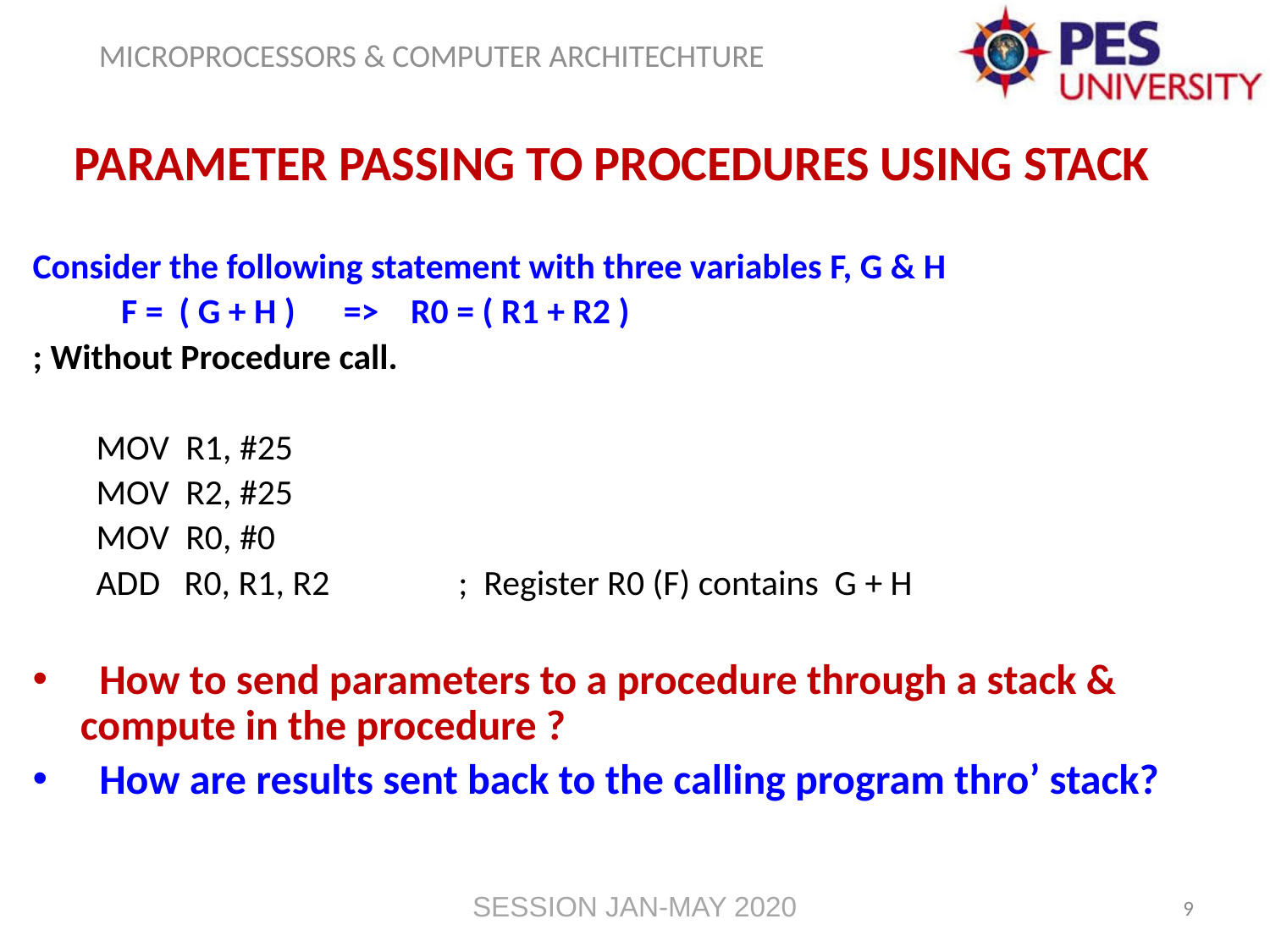

Parameter passing to procedures using stack
Consider the following statement with three variables F, G & H
           F =  ( G + H )      =>    R0 = ( R1 + R2 )
; Without Procedure call.

MOV  R1, #25
MOV  R2, #25
MOV  R0, #0
ADD   R0, R1, R2                ;  Register R0 (F) contains  G + H

  How to send parameters to a procedure through a stack & compute in the procedure ?
  How are results sent back to the calling program thro’ stack?

9